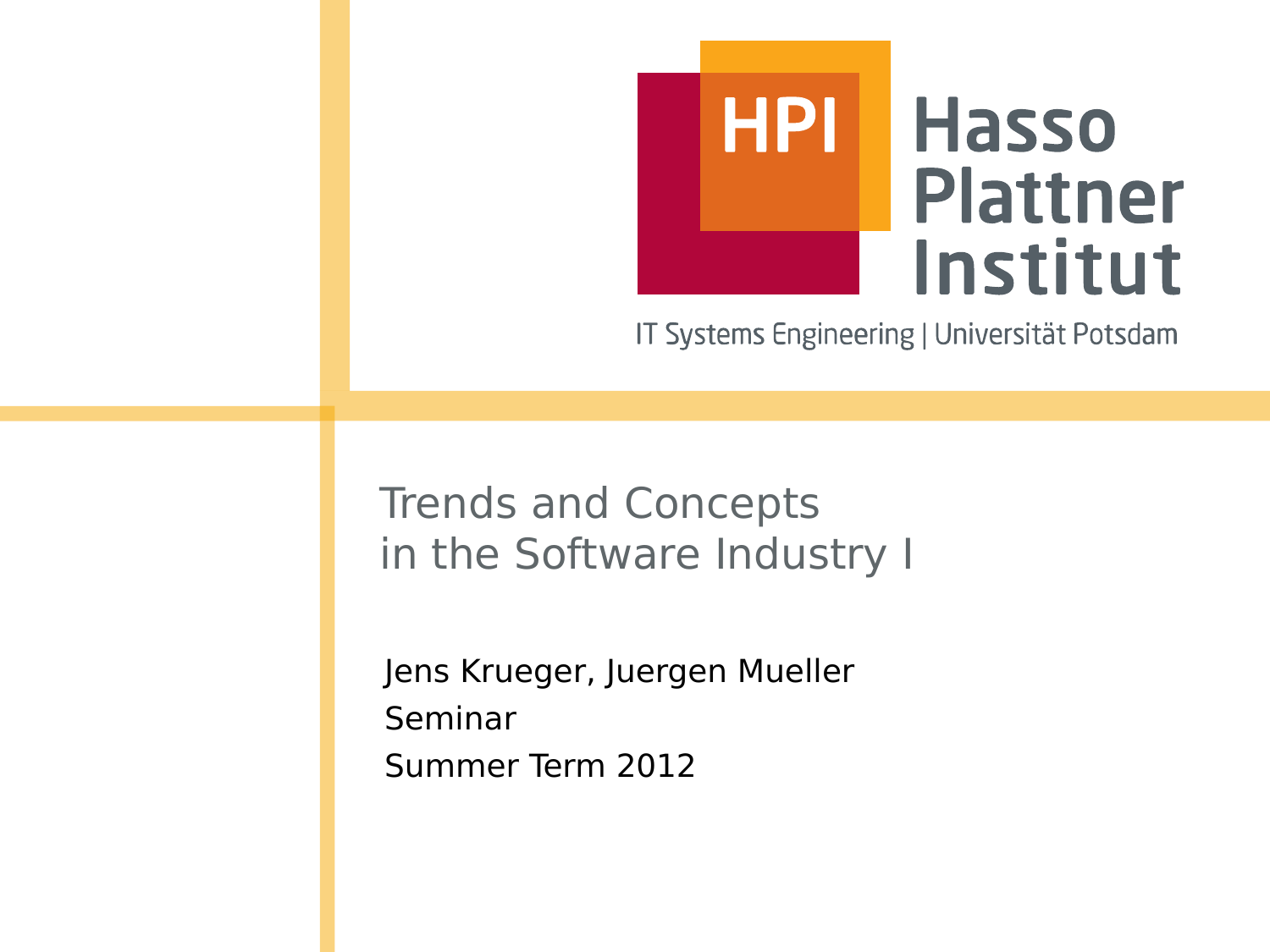

# Trends and Concepts in the Software Industry I
Jens Krueger, Juergen Mueller
Seminar
Summer Term 2012